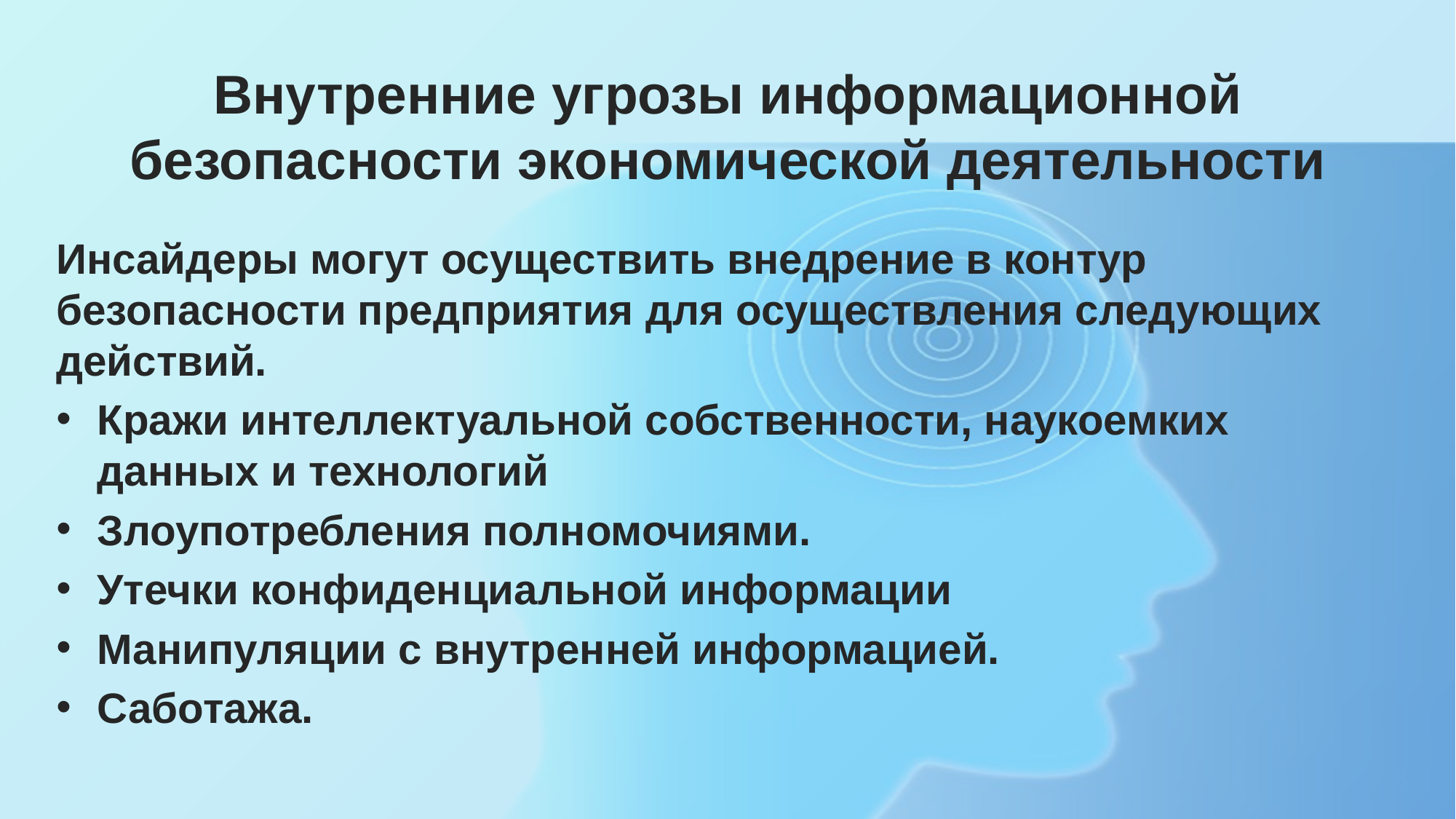

# Внутренние угрозы информационной безопасности экономической деятельности
Инсайдеры могут осуществить внедрение в контур безопасности предприятия для осуществления следующих действий.
Кражи интеллектуальной собственности, наукоемких данных и технологий
Злоупотребления полномочиями.
Утечки конфиденциальной информации
Манипуляции с внутренней информацией.
Саботажа.